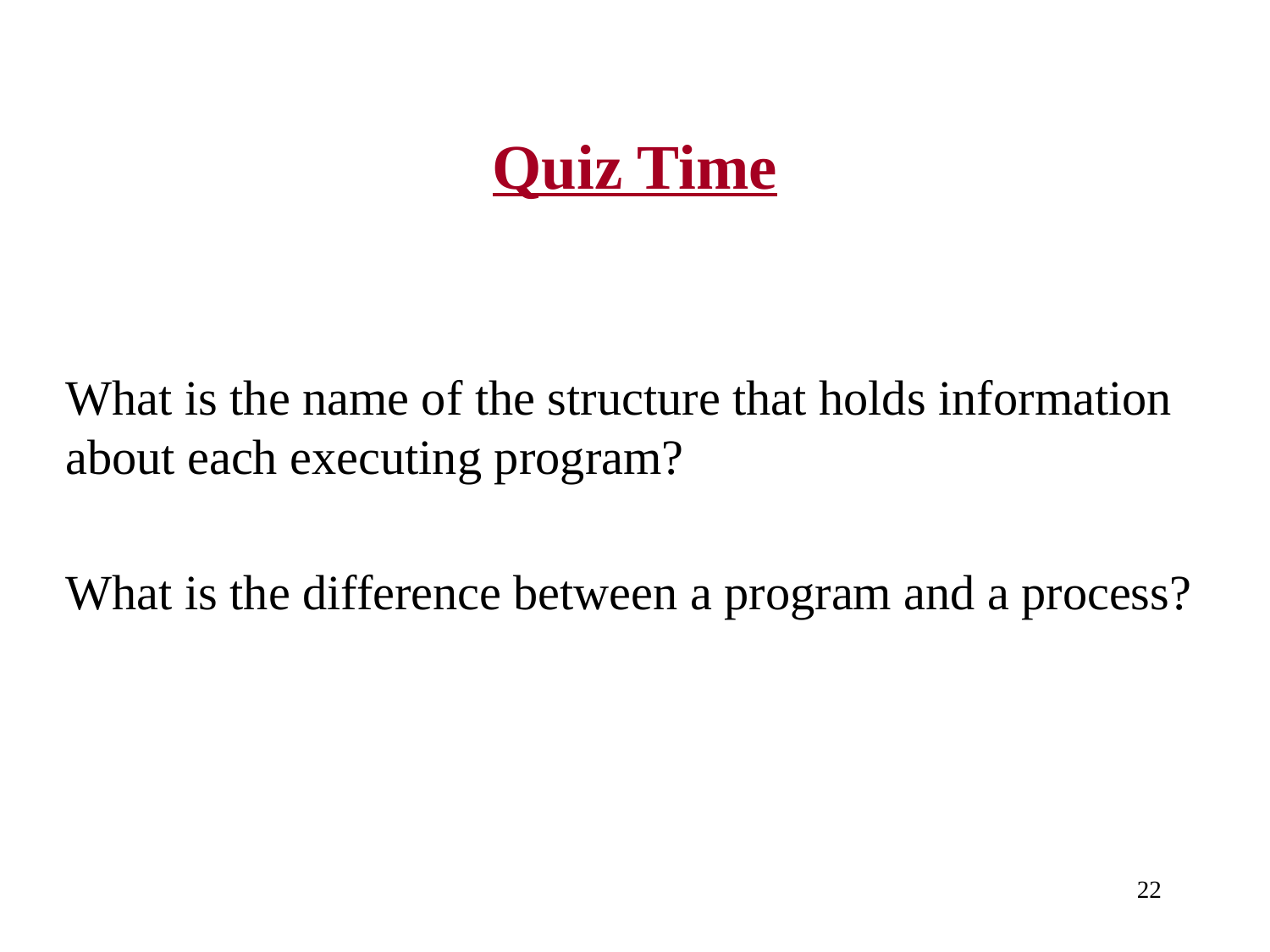

# Quiz Time
What is the name of the structure that holds information about each executing program?
What is the difference between a program and a process?
22